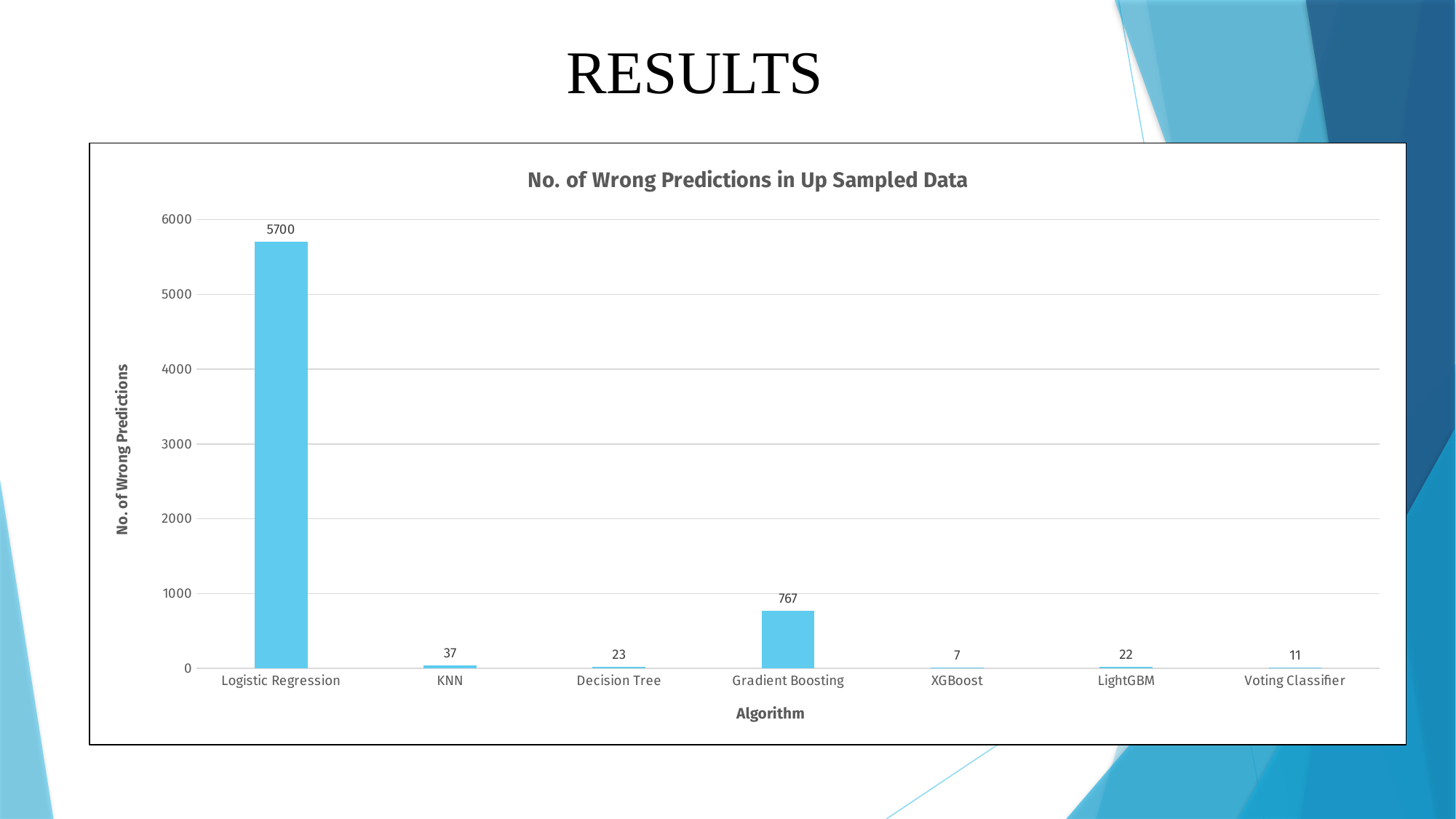

RESULTS

### Chart: No. of Wrong Predictions in Up Sampled Data

| Category | No. of Wrong Predictions |
|---|---|
| Logistic Regression | 5700.0 |
| KNN | 37.0 |
| Decision Tree | 23.0 |
| Gradient Boosting | 767.0 |
| XGBoost | 7.0 |
| LightGBM | 22.0 |
| Voting Classifier | 11.0 |